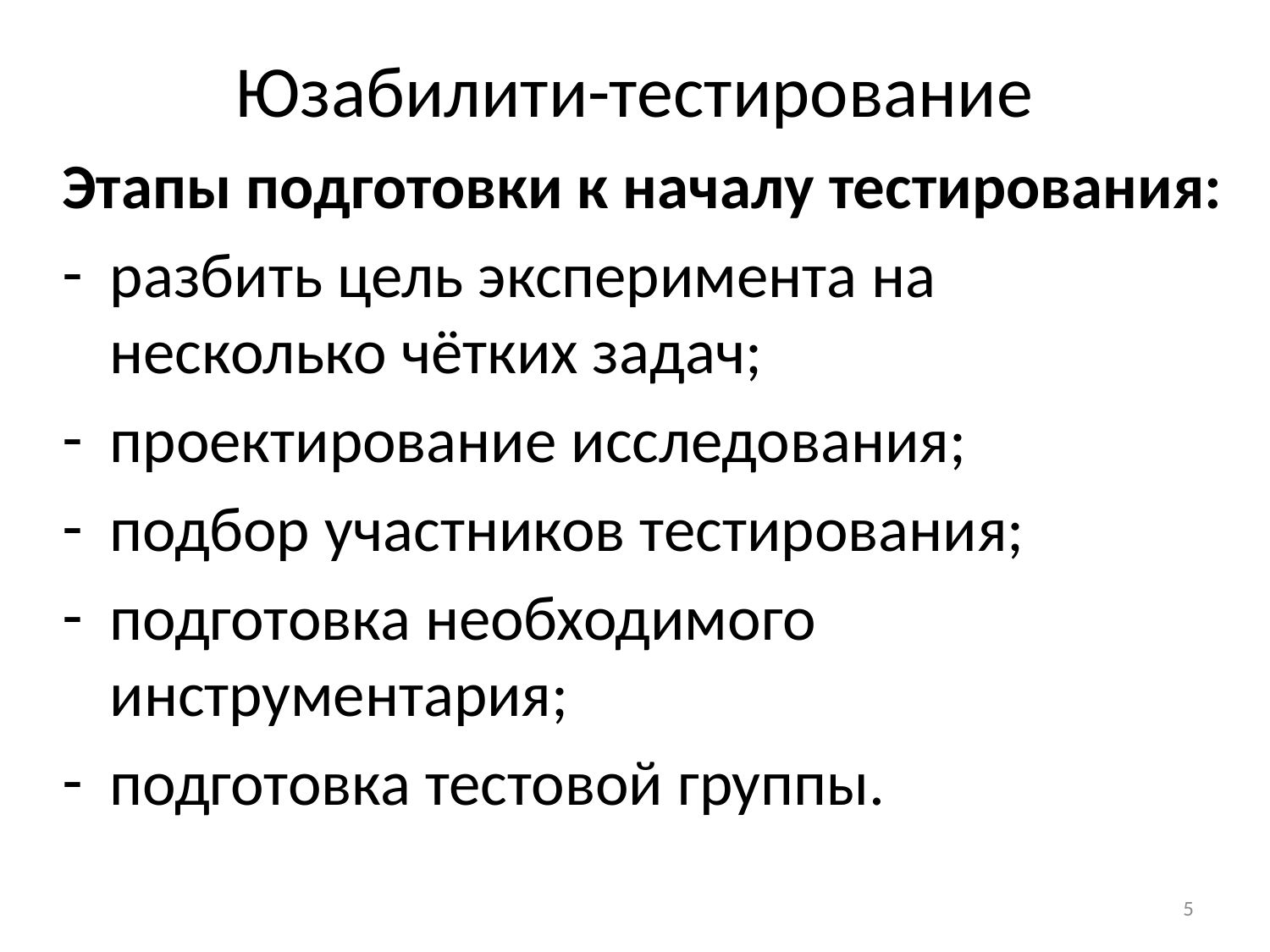

# Юзабилити-тестирование
Этапы подготовки к началу тестирования:
разбить цель эксперимента на несколько чётких задач;
проектирование исследования;
подбор участников тестирования;
подготовка необходимого инструментария;
подготовка тестовой группы.
5